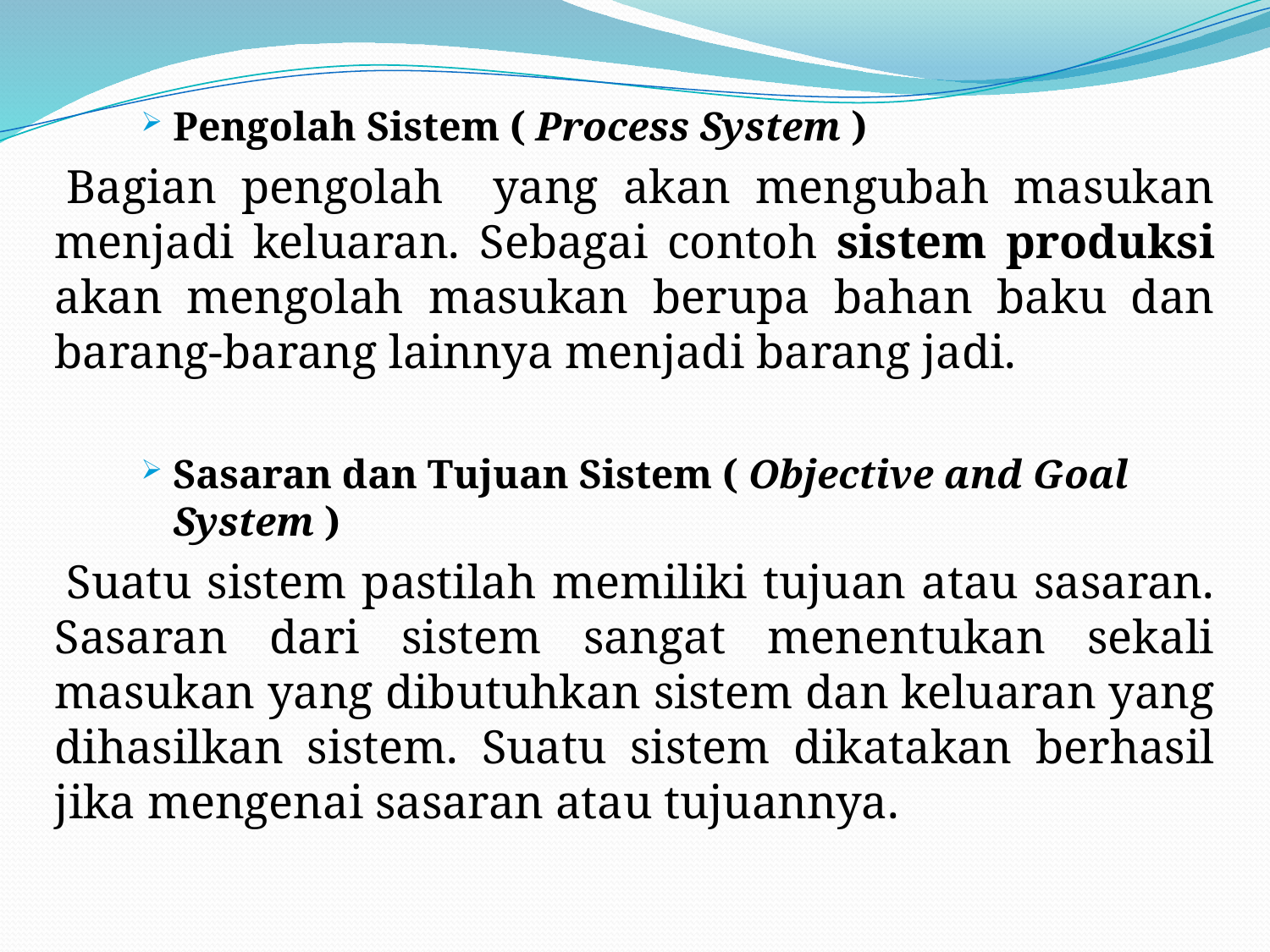

Pengolah Sistem ( Process System )
 Bagian pengolah  yang akan mengubah masukan menjadi keluaran. Sebagai contoh sistem produksi akan mengolah masukan berupa bahan baku dan barang-barang lainnya menjadi barang jadi.

Sasaran dan Tujuan Sistem ( Objective and Goal System )
 Suatu sistem pastilah memiliki tujuan atau sasaran. Sasaran dari sistem sangat menentukan sekali masukan yang dibutuhkan sistem dan keluaran yang dihasilkan sistem. Suatu sistem dikatakan berhasil jika mengenai sasaran atau tujuannya.